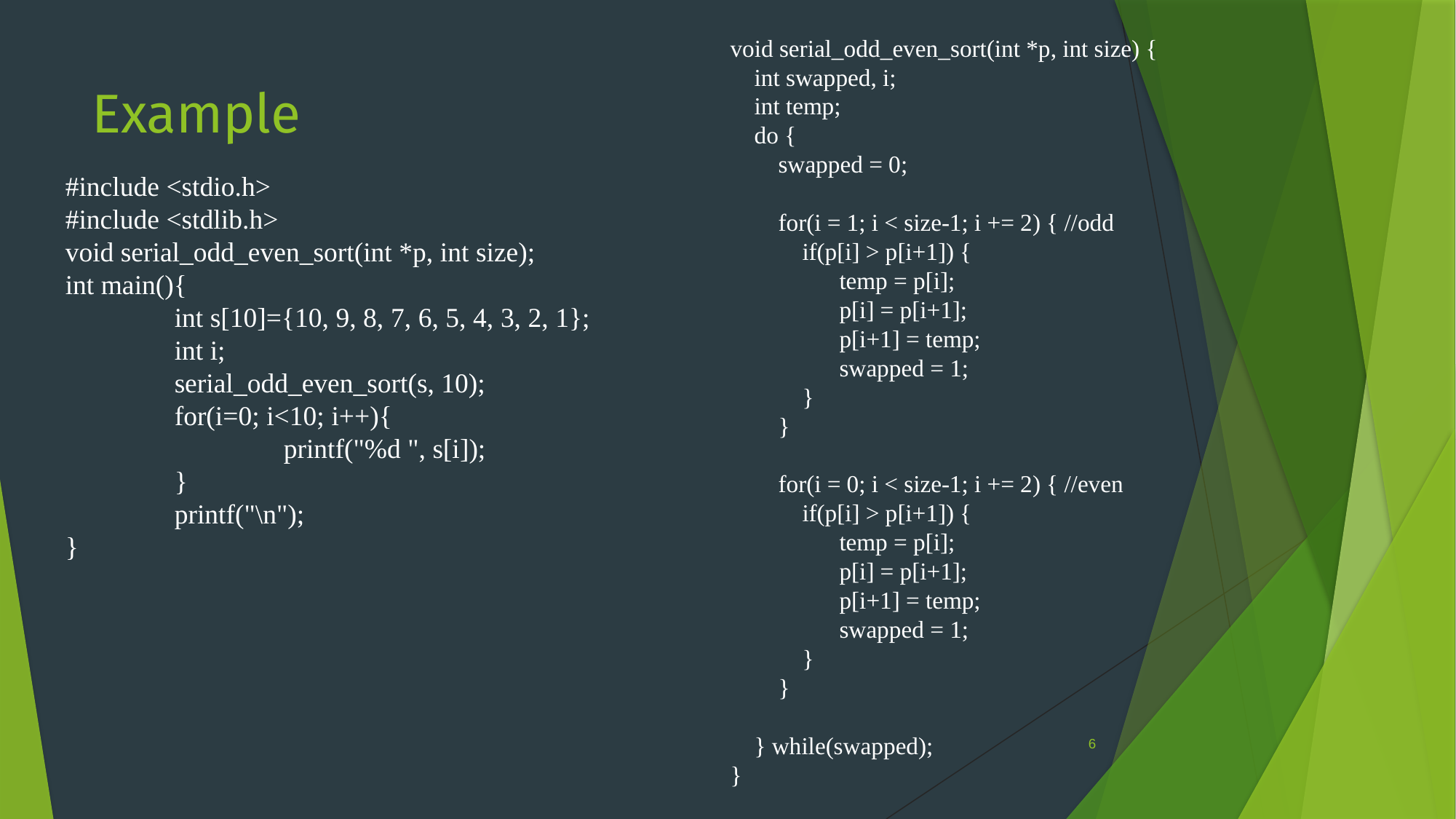

void serial_odd_even_sort(int *p, int size) {
    int swapped, i;
    int temp;
    do {
        swapped = 0;

        for(i = 1; i < size-1; i += 2) { //odd
            if(p[i] > p[i+1]) {
	temp = p[i];				p[i] = p[i+1];				p[i+1] = temp;
	swapped = 1;
            }
        }

        for(i = 0; i < size-1; i += 2) { //even
            if(p[i] > p[i+1]) {
	temp = p[i];				p[i] = p[i+1];				p[i+1] = temp;
	swapped = 1;
            }
        }

    } while(swapped);
}
# Example
#include <stdio.h>
#include <stdlib.h>
void serial_odd_even_sort(int *p, int size);
int main(){
	int s[10]={10, 9, 8, 7, 6, 5, 4, 3, 2, 1};
	int i;
	serial_odd_even_sort(s, 10);
	for(i=0; i<10; i++){
		printf("%d ", s[i]);
	}
	printf("\n");
}

6